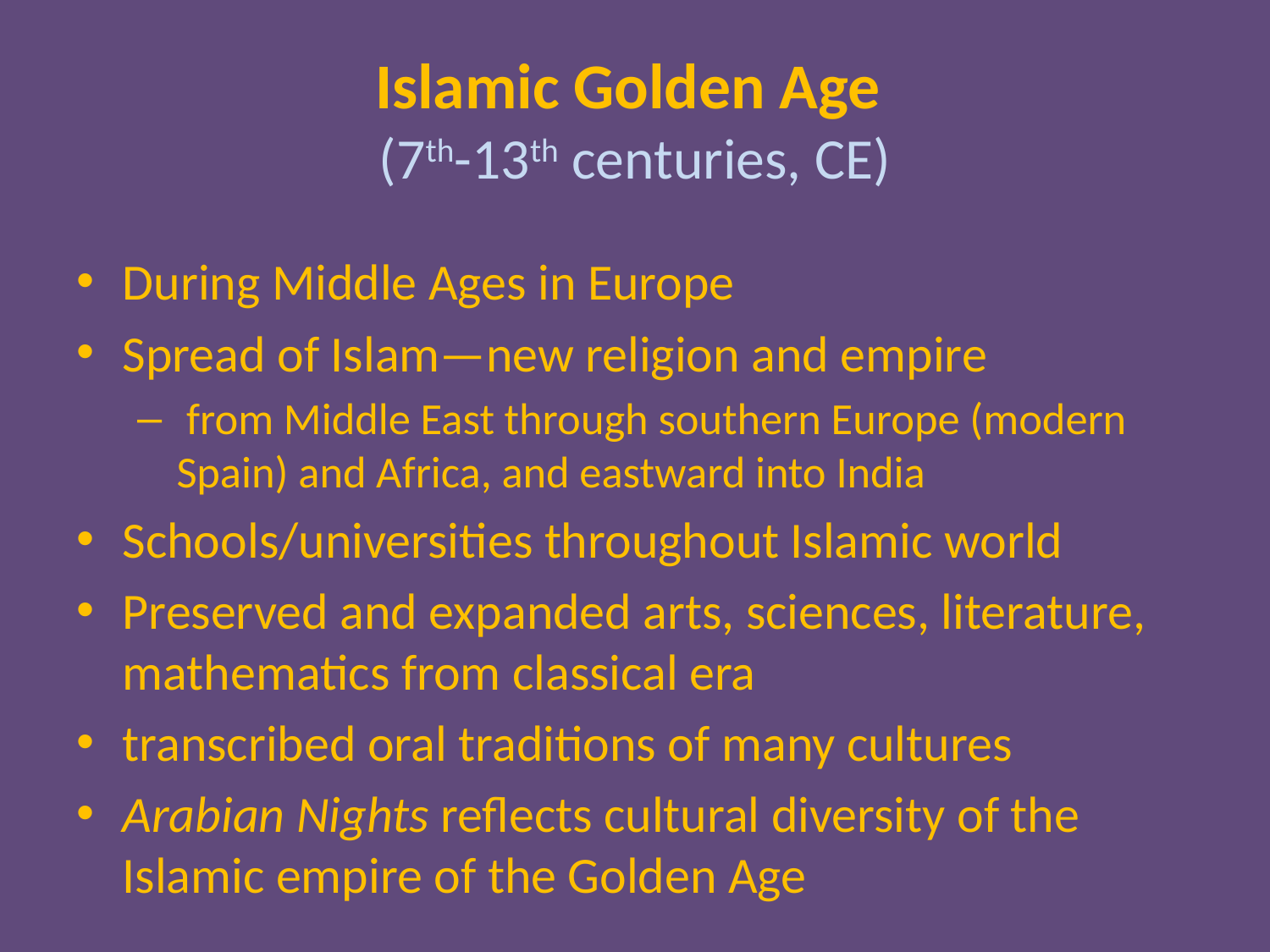

# Islamic Golden Age (7th-13th centuries, CE)
During Middle Ages in Europe
Spread of Islam—new religion and empire
 from Middle East through southern Europe (modern Spain) and Africa, and eastward into India
Schools/universities throughout Islamic world
Preserved and expanded arts, sciences, literature, mathematics from classical era
transcribed oral traditions of many cultures
Arabian Nights reflects cultural diversity of the Islamic empire of the Golden Age